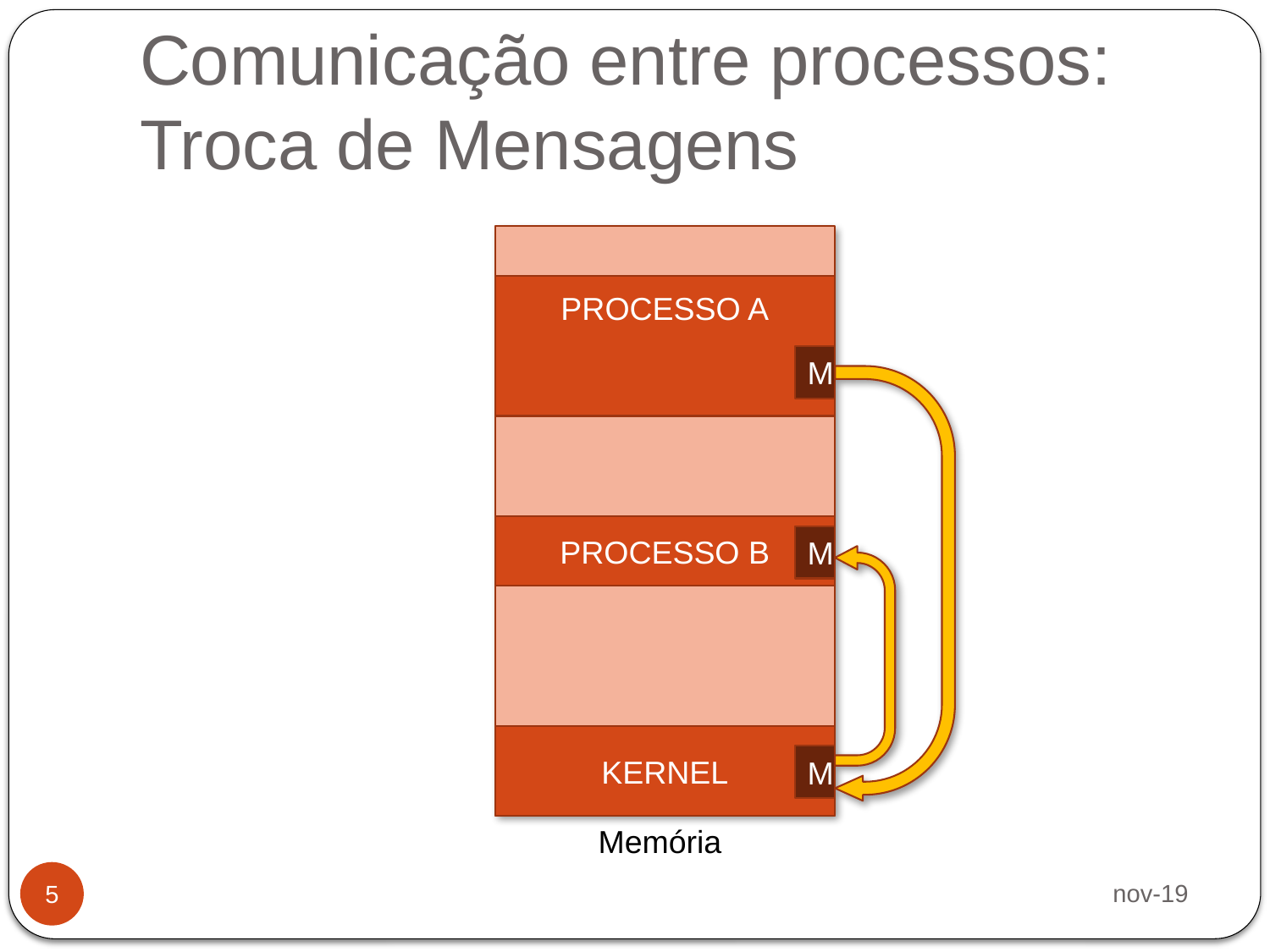

# Comunicação entre processos: Troca de Mensagens

PROCESSO A

M
PROCESSO B

M

KERNEL
M
Memória
nov-19
5